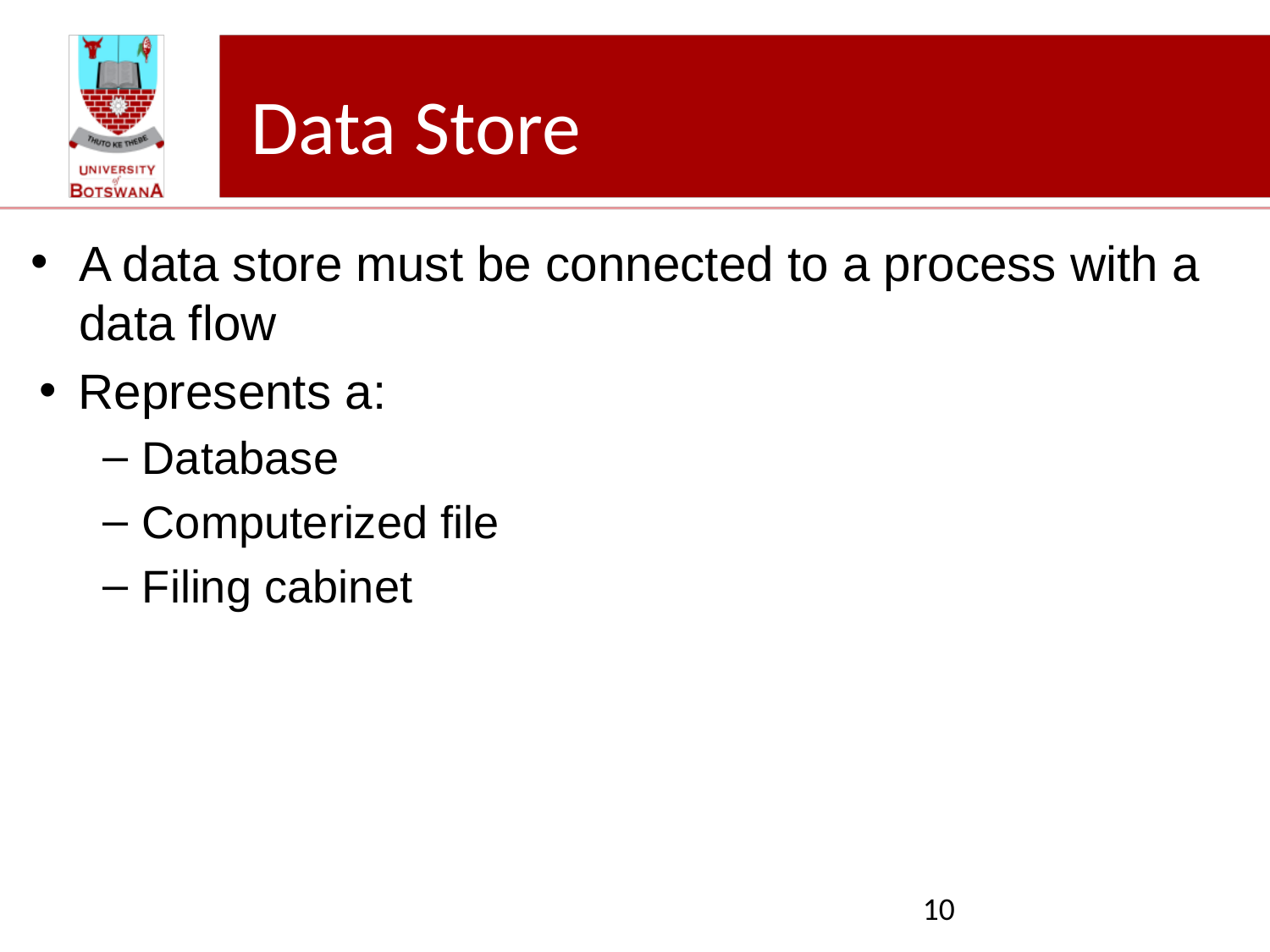

# Data Store
A data store must be connected to a process with a data flow
Represents a:
Database
Computerized file
Filing cabinet

10